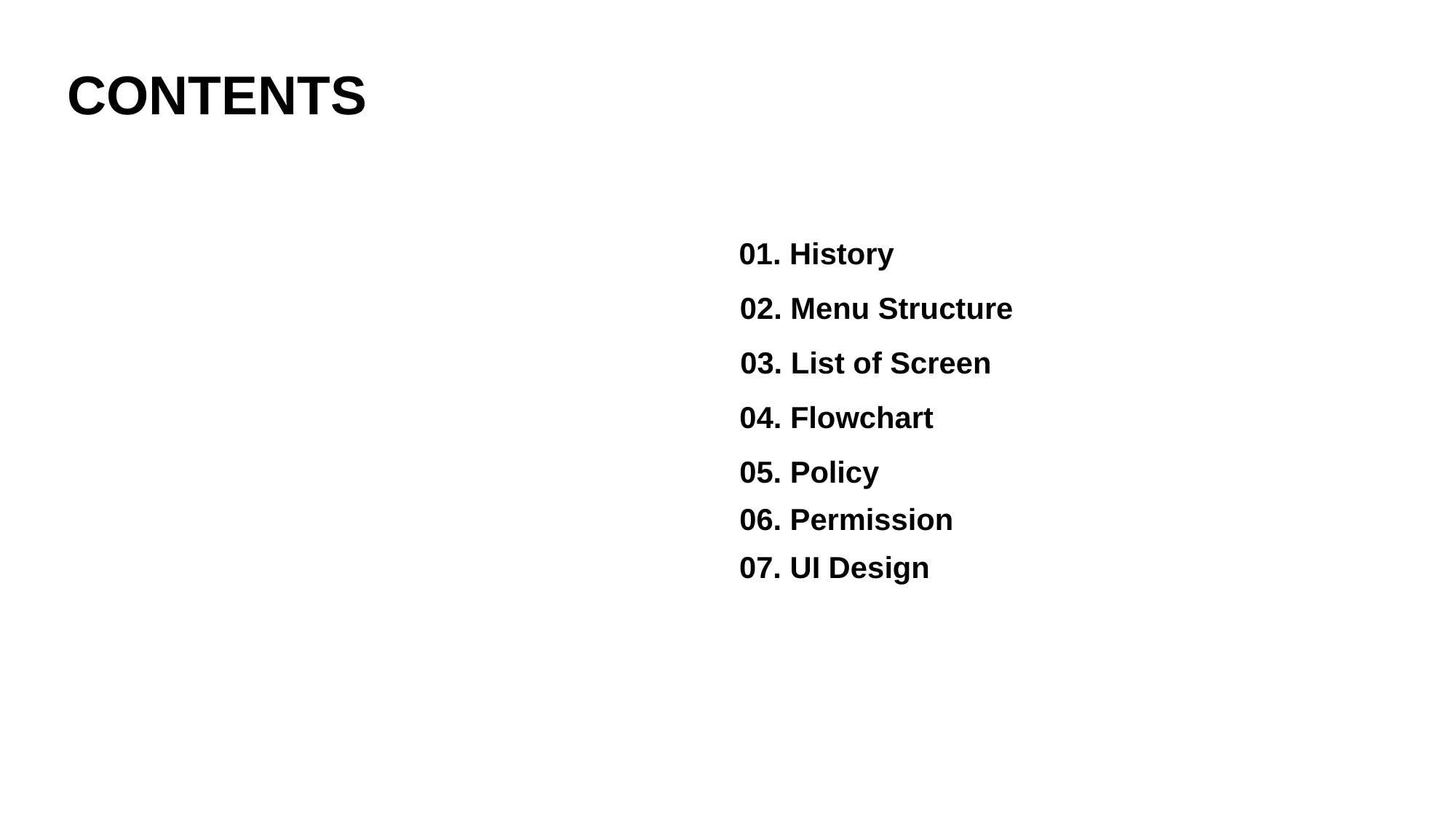

CONTENTS
01. History
02. Menu Structure
03. List of Screen
04. Flowchart
05. Policy
06. Permission
07. UI Design